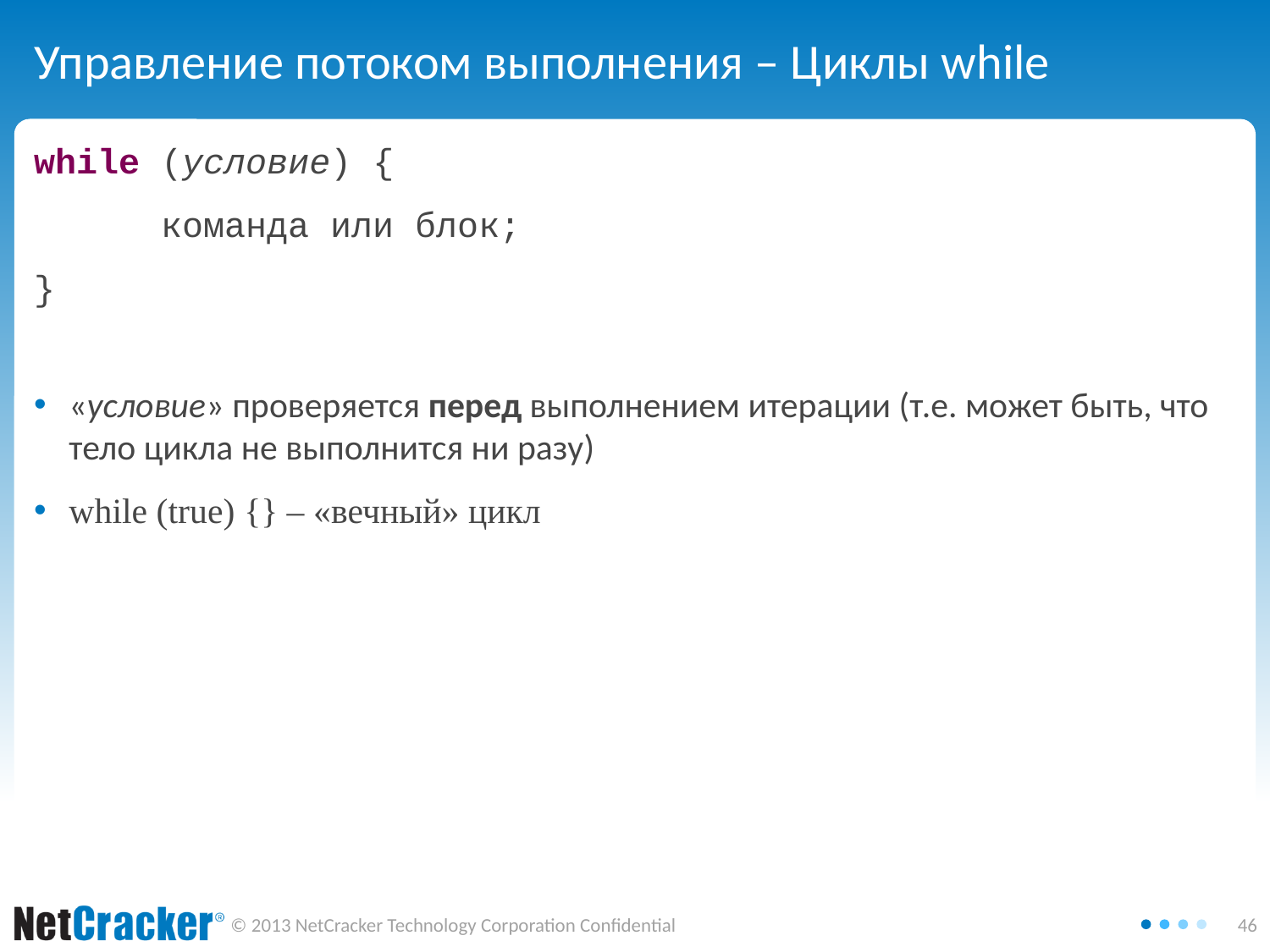

# Управление потоком выполнения – Циклы while
while (условие) {
	команда или блок;
}

«условие» проверяется перед выполнением итерации (т.е. может быть, что тело цикла не выполнится ни разу)
while (true) {} – «вечный» цикл